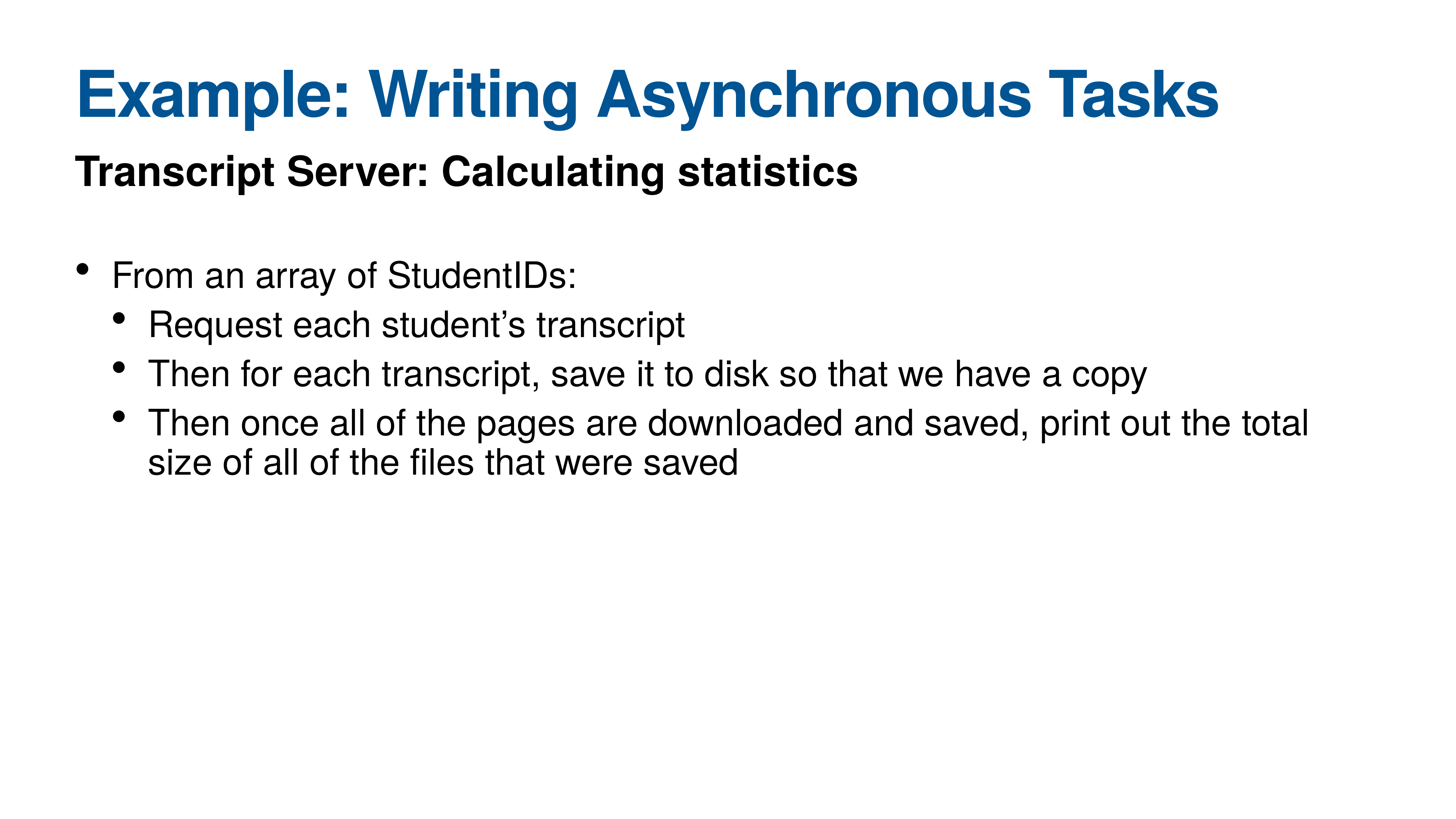

# Example: Writing Asynchronous Tasks
Transcript Server: Calculating statistics
From an array of StudentIDs:
Request each student’s transcript
Then for each transcript, save it to disk so that we have a copy
Then once all of the pages are downloaded and saved, print out the total size of all of the files that were saved